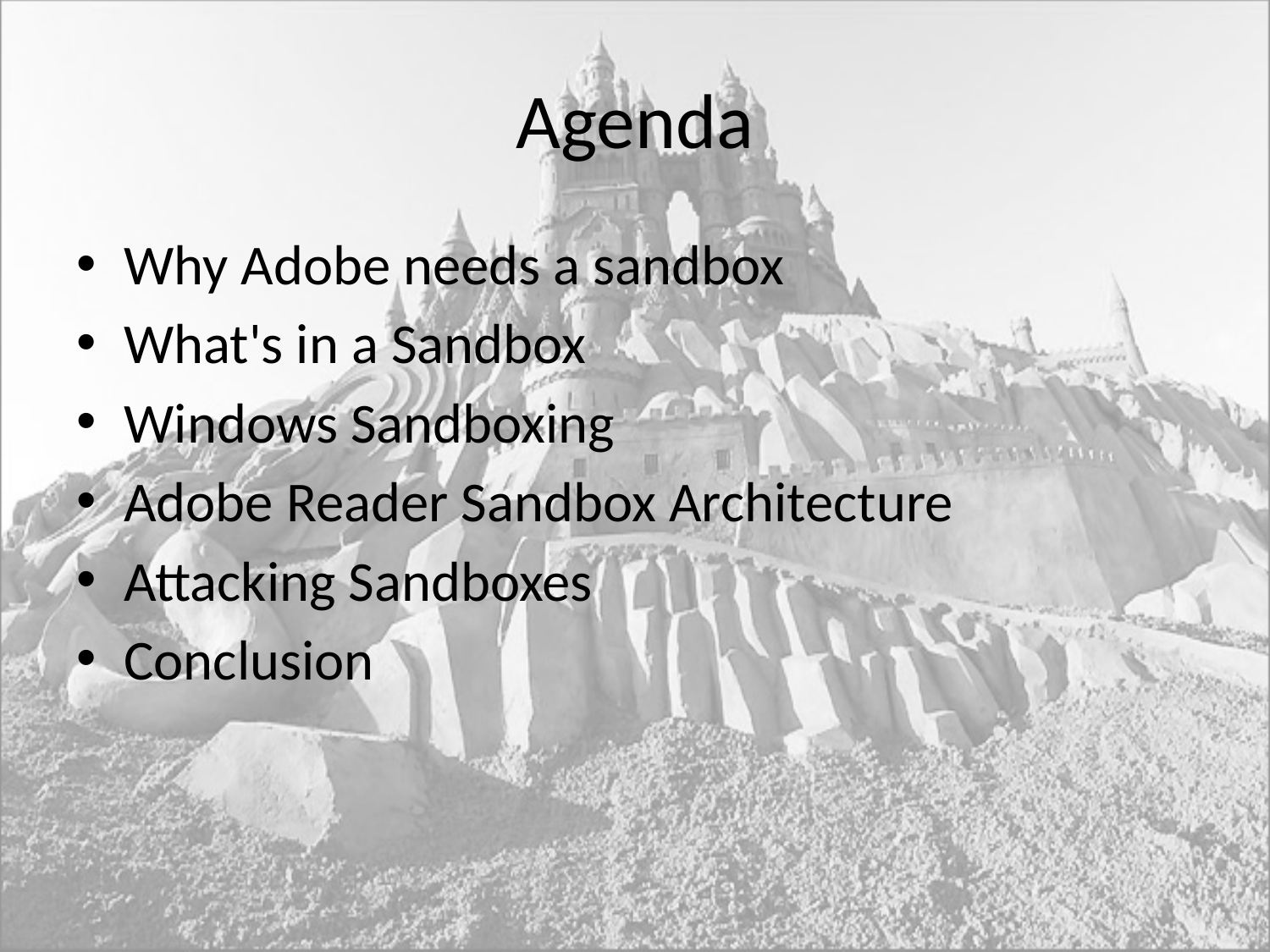

# Agenda
Why Adobe needs a sandbox
What's in a Sandbox
Windows Sandboxing
Adobe Reader Sandbox Architecture
Attacking Sandboxes
Conclusion